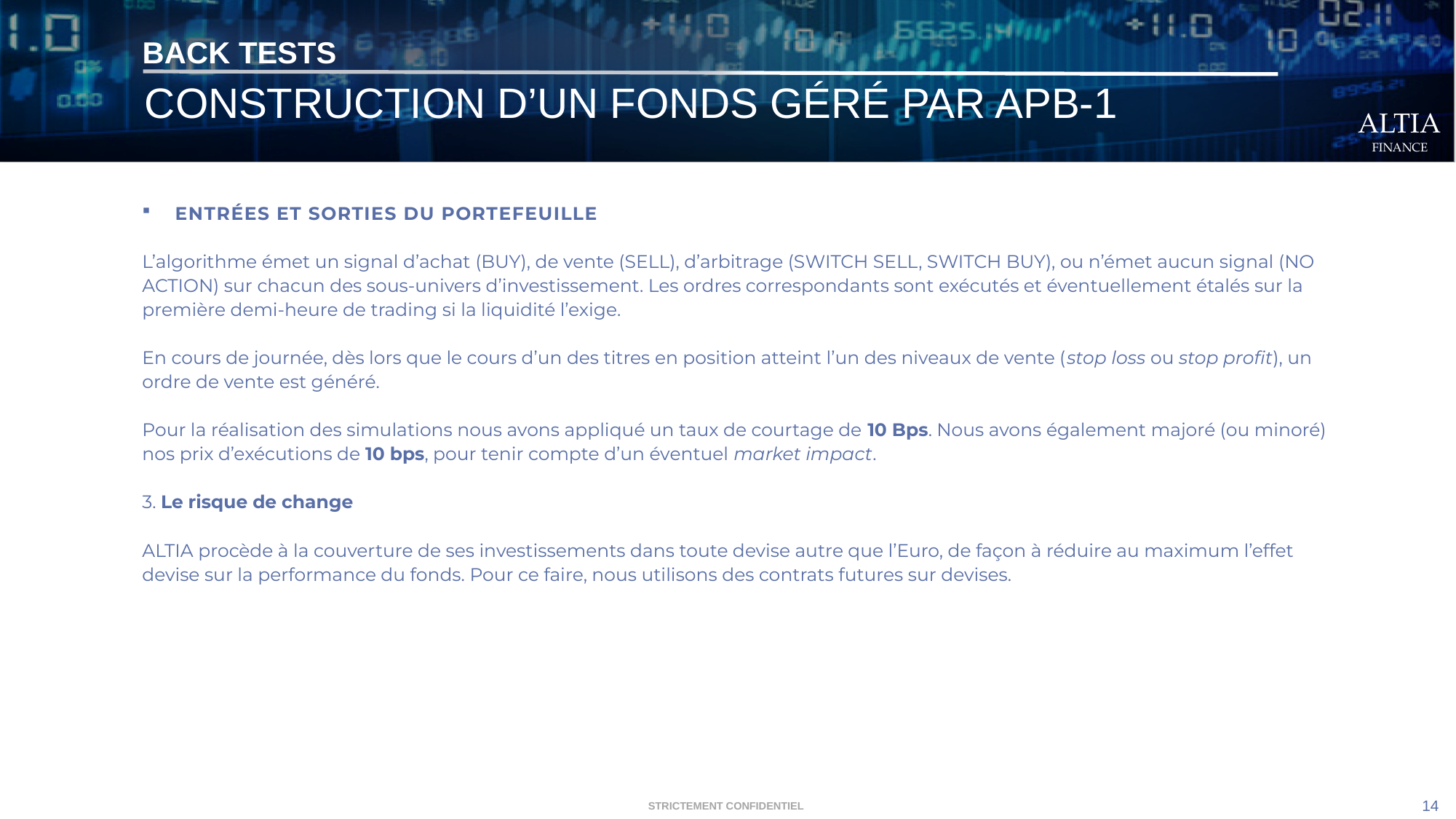

# BACK TESTS
 CONSTRUCTION D’UN FONDS GÉRÉ PAR APB-1
  Entrées et sorties du portefeuille
L’algorithme émet un signal d’achat (BUY), de vente (SELL), d’arbitrage (SWITCH SELL, SWITCH BUY), ou n’émet aucun signal (NO ACTION) sur chacun des sous-univers d’investissement. Les ordres correspondants sont exécutés et éventuellement étalés sur la première demi-heure de trading si la liquidité l’exige.
En cours de journée, dès lors que le cours d’un des titres en position atteint l’un des niveaux de vente (stop loss ou stop profit), un ordre de vente est généré.
Pour la réalisation des simulations nous avons appliqué un taux de courtage de 10 Bps. Nous avons également majoré (ou minoré) nos prix d’exécutions de 10 bps, pour tenir compte d’un éventuel market impact.
3. Le risque de change
ALTIA procède à la couverture de ses investissements dans toute devise autre que l’Euro, de façon à réduire au maximum l’effet devise sur la performance du fonds. Pour ce faire, nous utilisons des contrats futures sur devises.

14